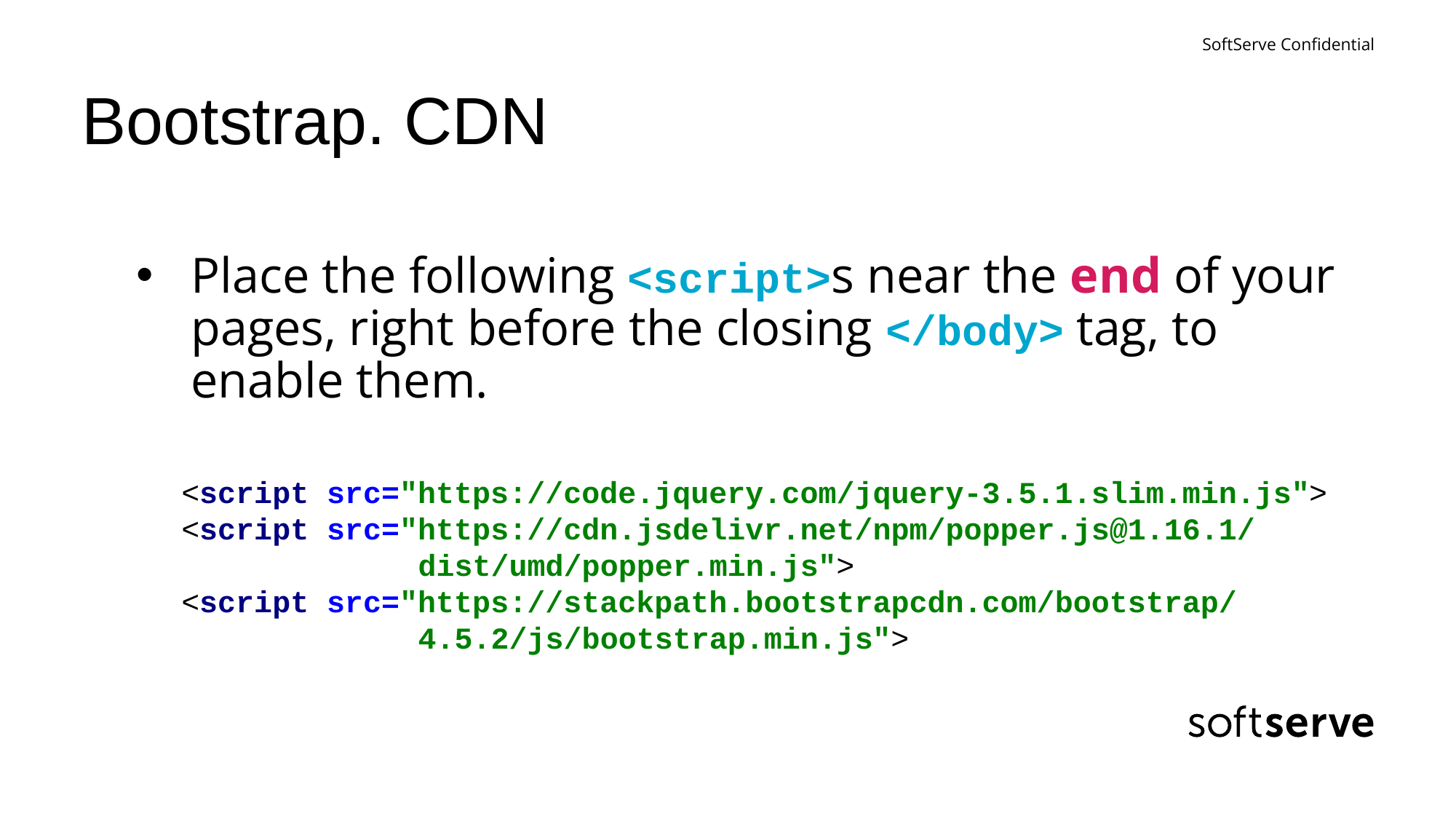

# Bootstrap. CDN
Place the following <script>s near the end of your pages, right before the closing </body> tag, to enable them.
<script src="https://code.jquery.com/jquery-3.5.1.slim.min.js">
<script src="https://cdn.jsdelivr.net/npm/popper.js@1.16.1/
             dist/umd/popper.min.js">
<script src="https://stackpath.bootstrapcdn.com/bootstrap/
             4.5.2/js/bootstrap.min.js">